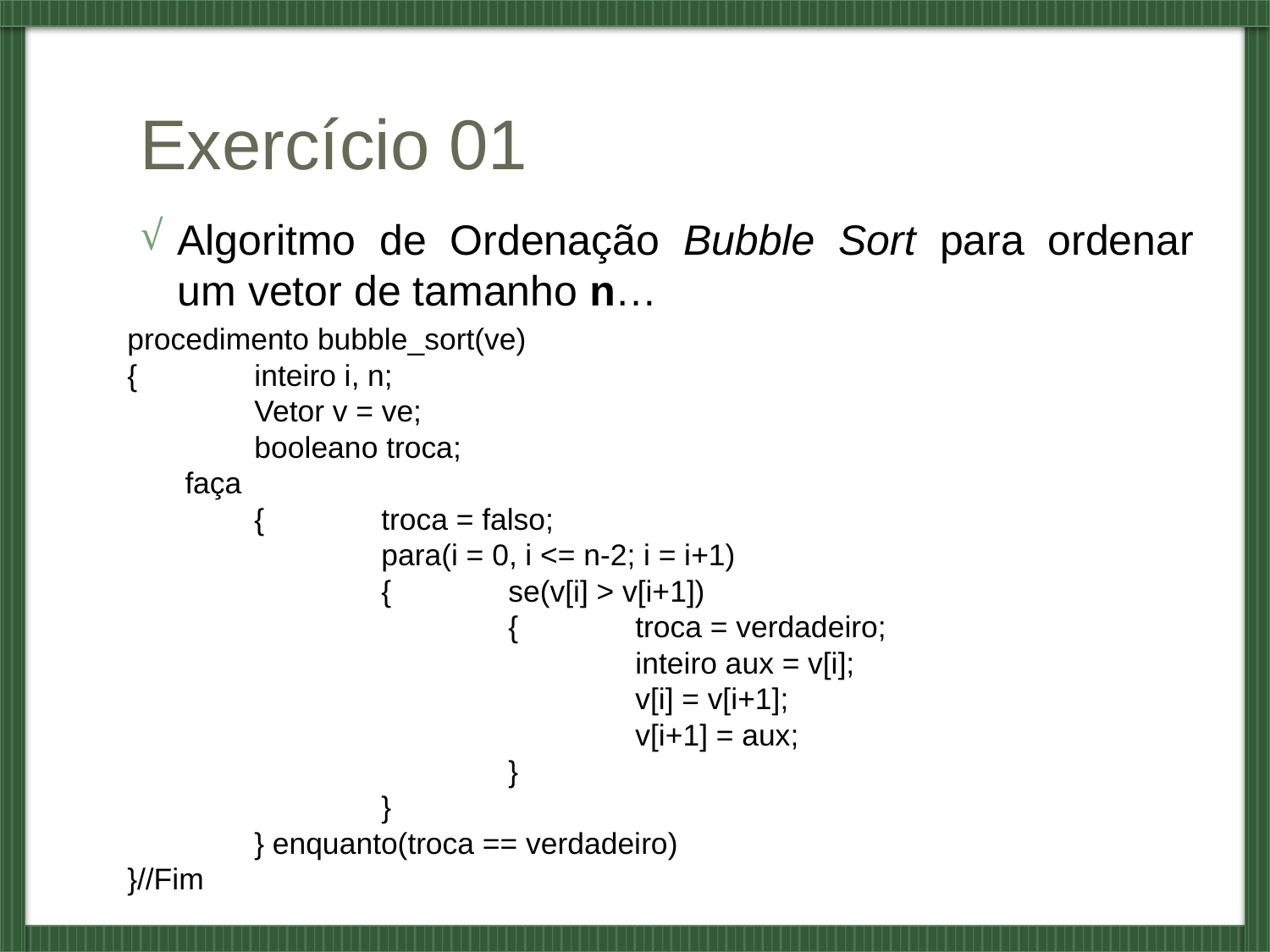

# Exercício 01
Algoritmo de Ordenação Bubble Sort para ordenar um vetor de tamanho n…

procedimento bubble_sort(ve)
{	inteiro i, n;
	Vetor v = ve;
	booleano troca;
       faça
	{	troca = falso;
		para(i = 0, i <= n-2; i = i+1)
		{	se(v[i] > v[i+1])
			{	troca = verdadeiro;
				inteiro aux = v[i];
				v[i] = v[i+1];
				v[i+1] = aux;
			}
		}
	} enquanto(troca == verdadeiro)
}//Fim